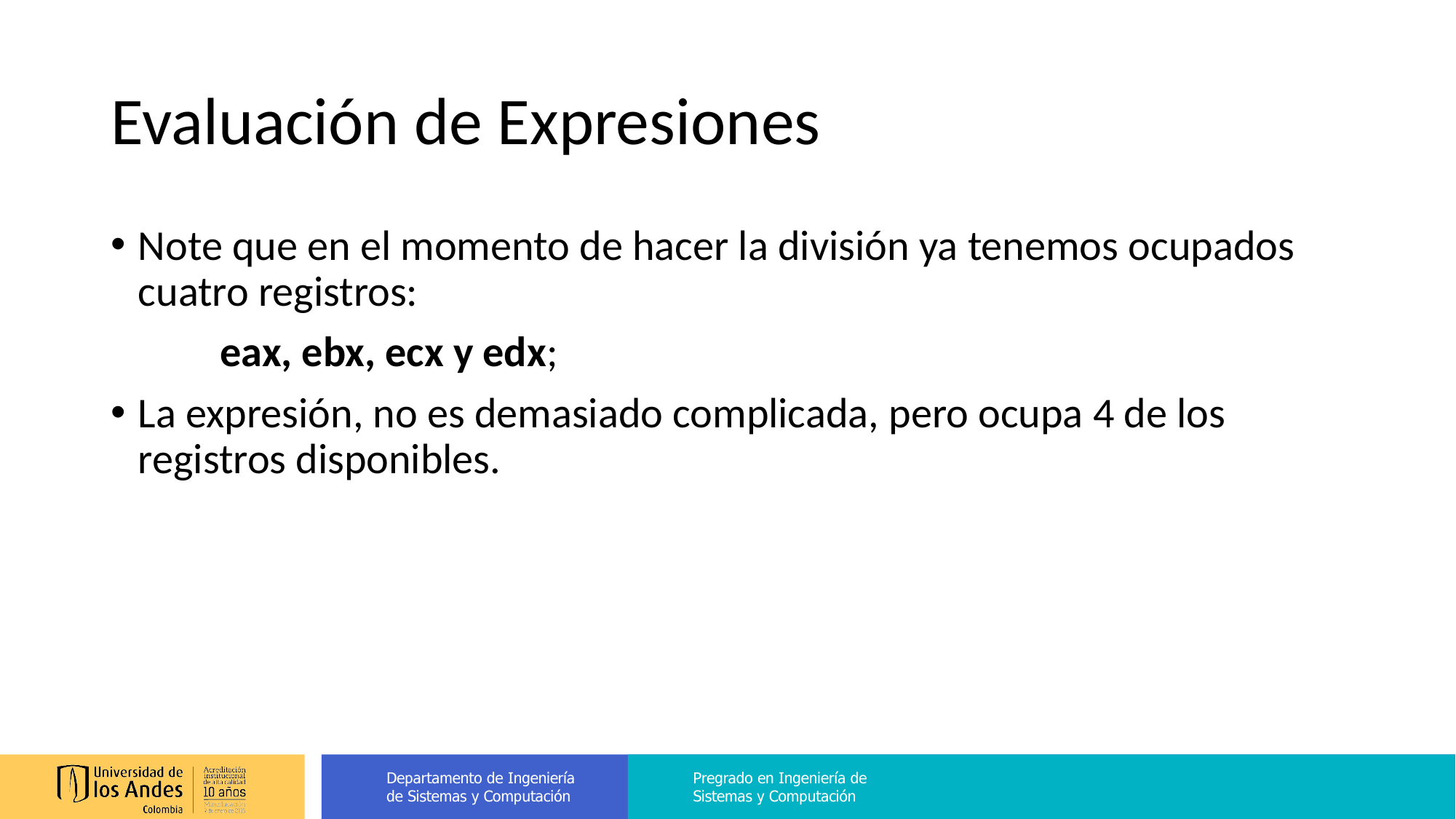

# Evaluación de Expresiones
Note que en el momento de hacer la división ya tenemos ocupados cuatro registros:
	eax, ebx, ecx y edx;
La expresión, no es demasiado complicada, pero ocupa 4 de los registros disponibles.